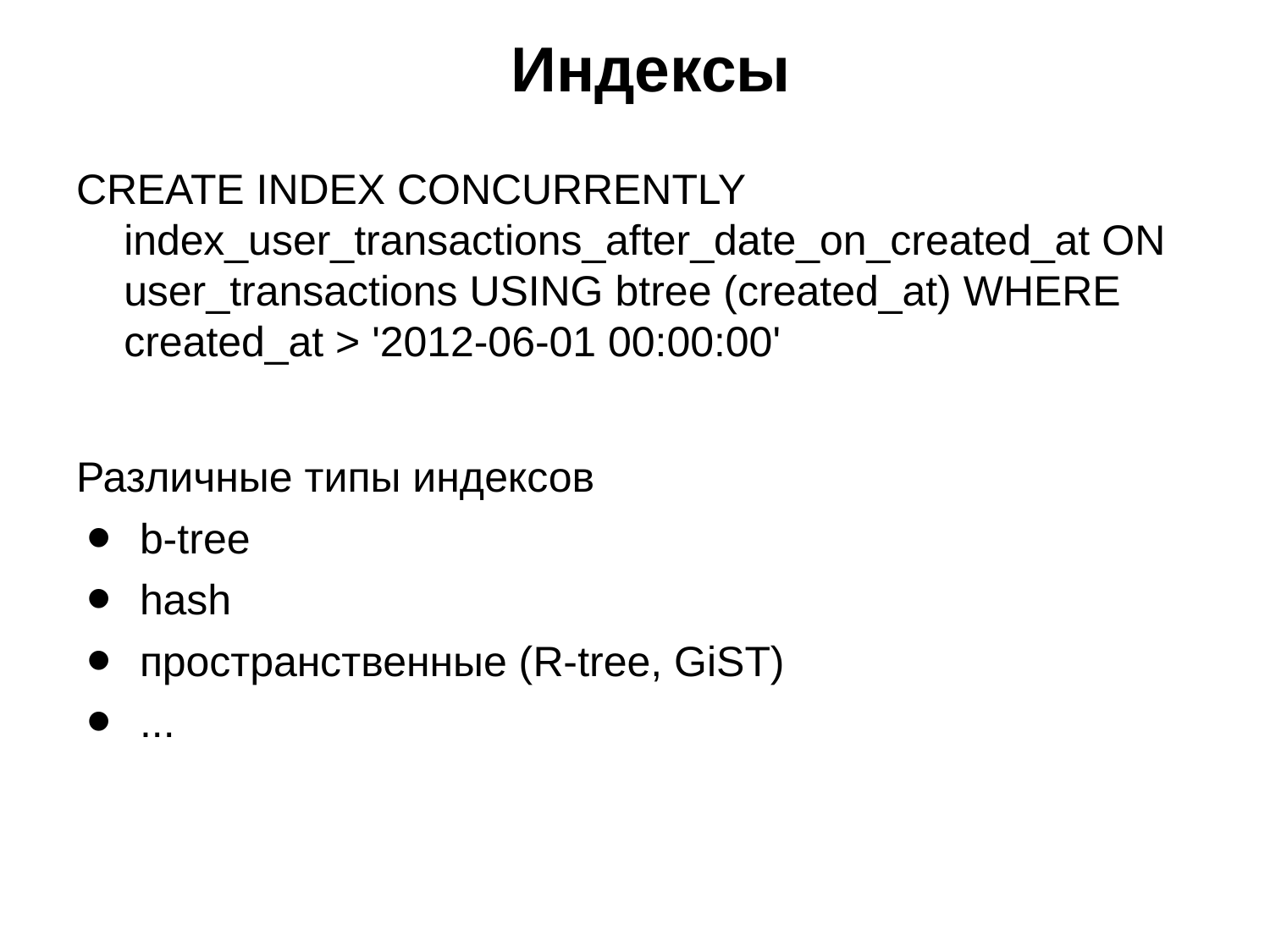

# Индексы
CREATE INDEX CONCURRENTLY index_user_transactions_after_date_on_created_at ON user_transactions USING btree (created_at) WHERE created_at > '2012-06-01 00:00:00'

Различные типы индексов
b-tree
hash
пространственные (R-tree, GiST)
...